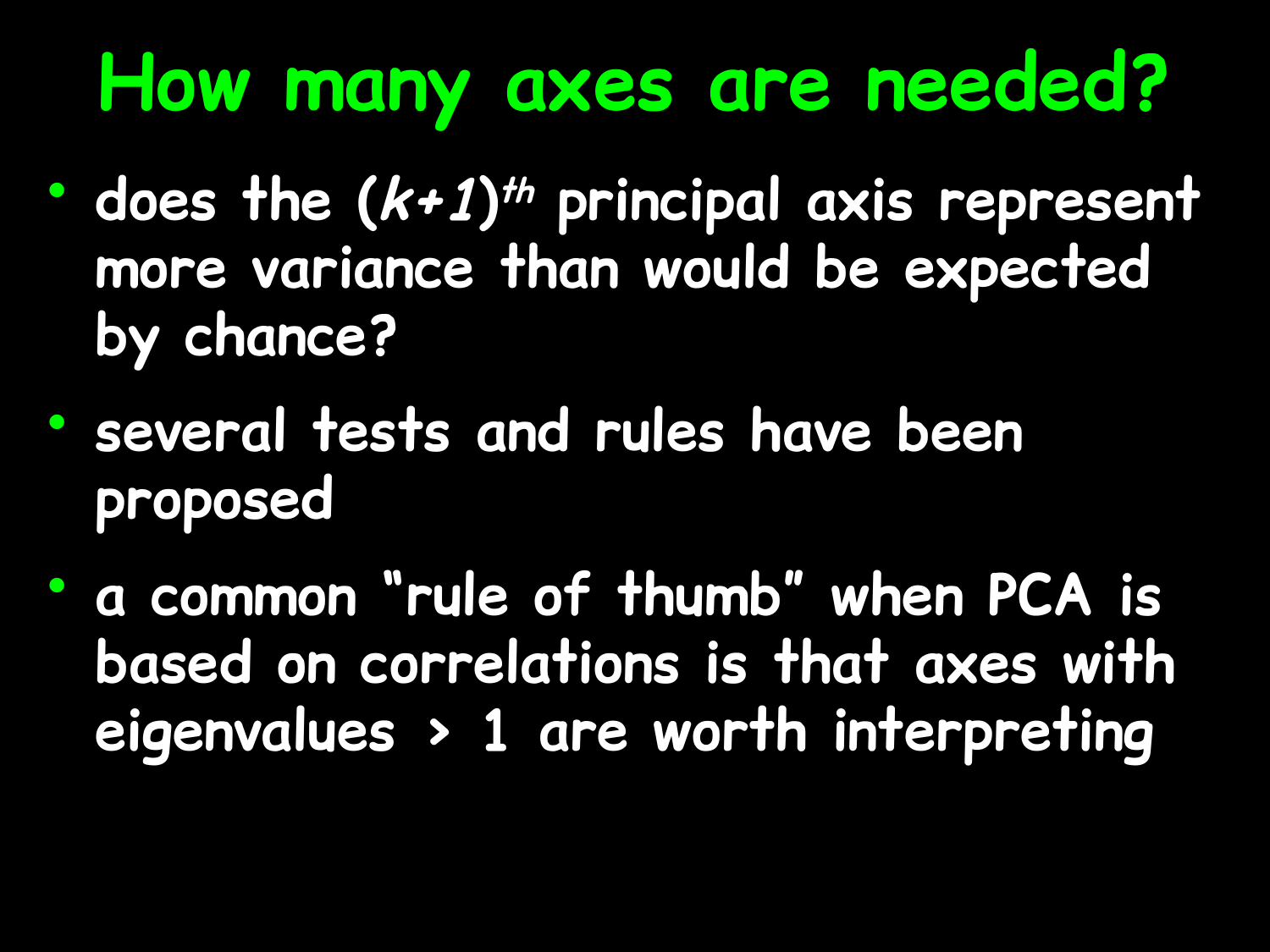

# How many axes are needed?
does the (k+1)th principal axis represent more variance than would be expected by chance?
several tests and rules have been proposed
a common “rule of thumb” when PCA is based on correlations is that axes with eigenvalues > 1 are worth interpreting